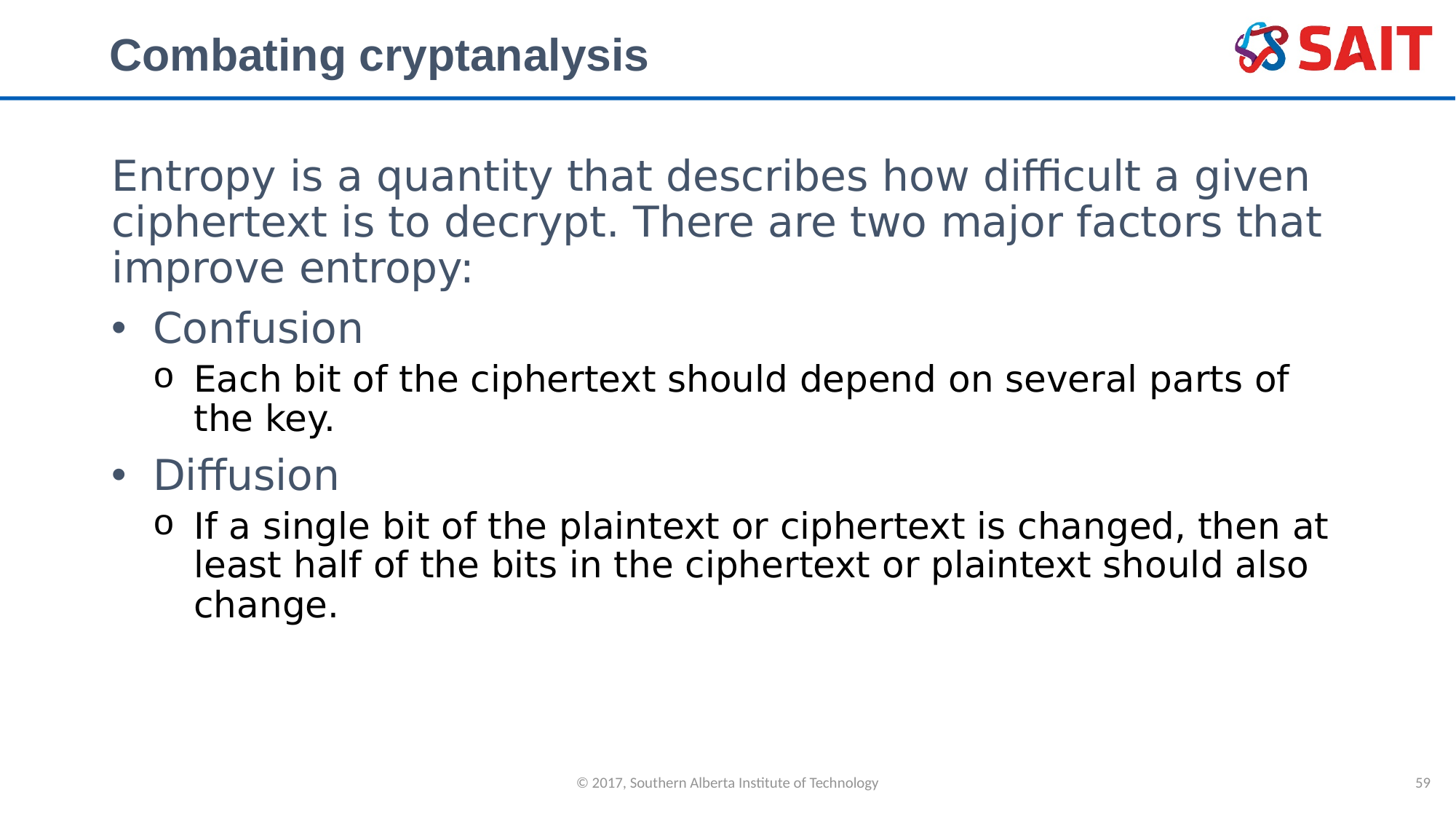

# Combating cryptanalysis
Entropy is a quantity that describes how difficult a given ciphertext is to decrypt. There are two major factors that improve entropy:
Confusion
Each bit of the ciphertext should depend on several parts of the key.
Diffusion
If a single bit of the plaintext or ciphertext is changed, then at least half of the bits in the ciphertext or plaintext should also change.